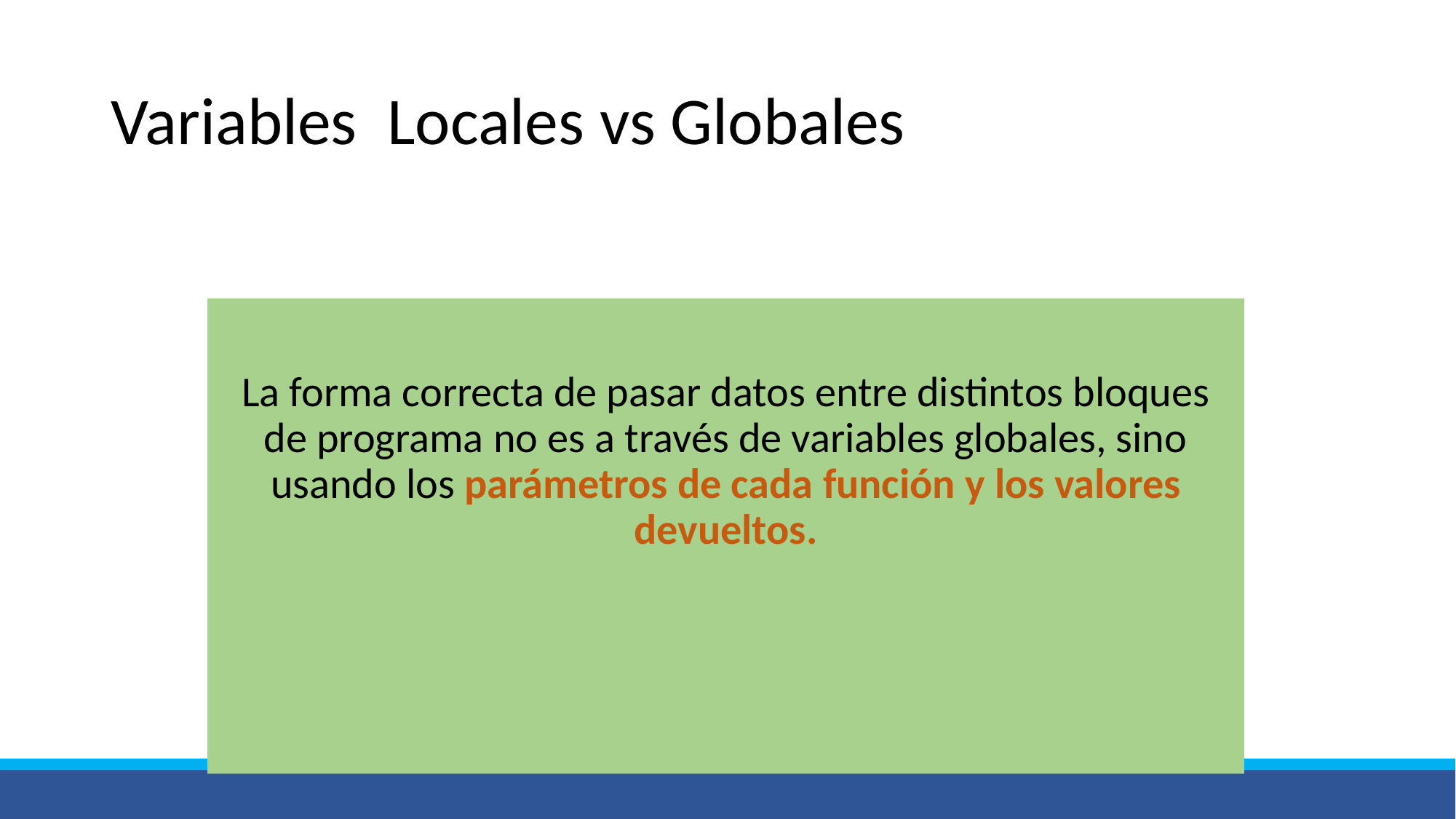

# Variables  Locales vs Globales

La forma correcta de pasar datos entre distintos bloques de programa no es a través de variables globales, sino usando los parámetros de cada función y los valores devueltos.